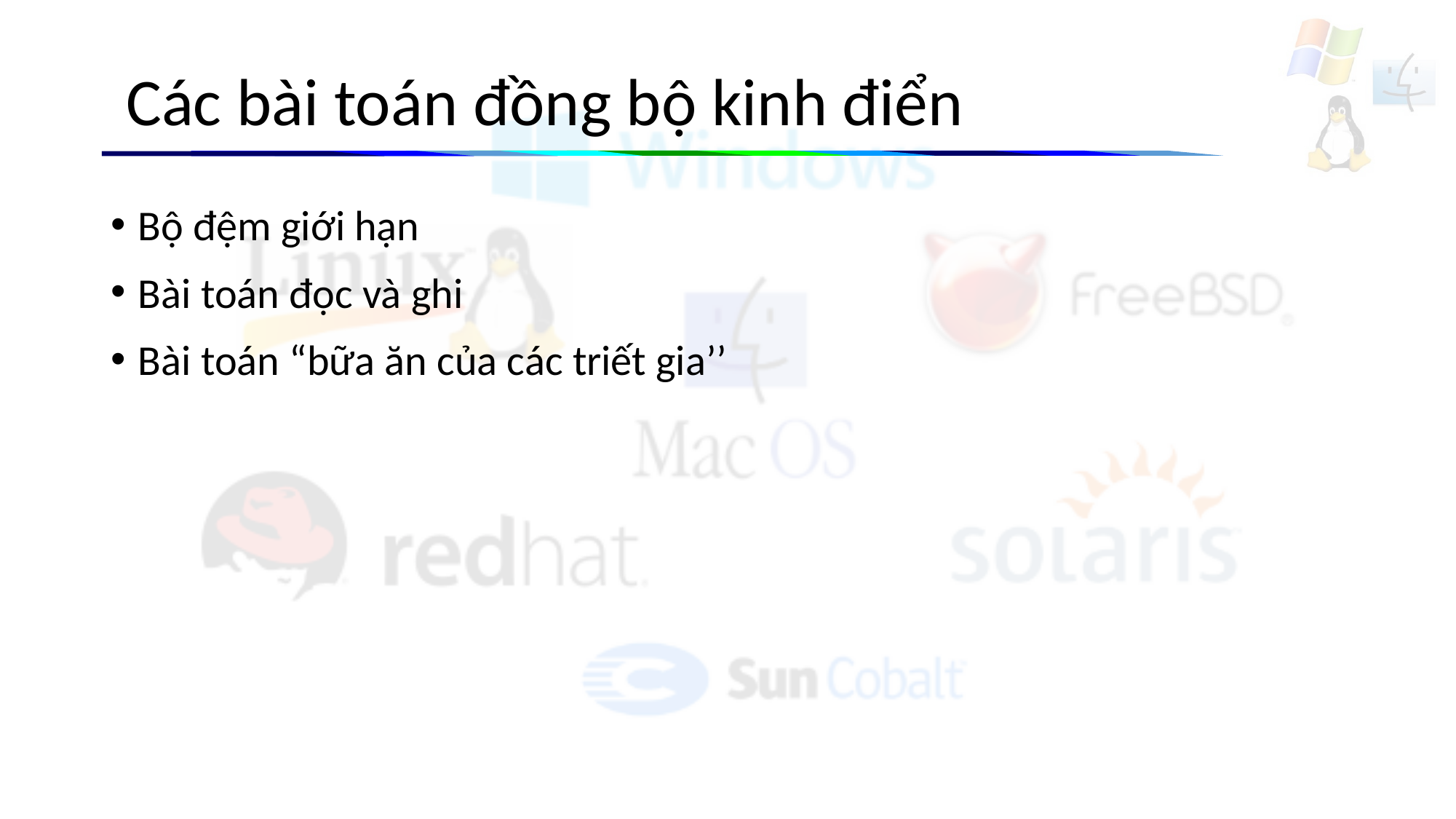

# Các bài toán đồng bộ kinh điển
Bộ đệm giới hạn
Bài toán đọc và ghi
Bài toán “bữa ăn của các triết gia’’